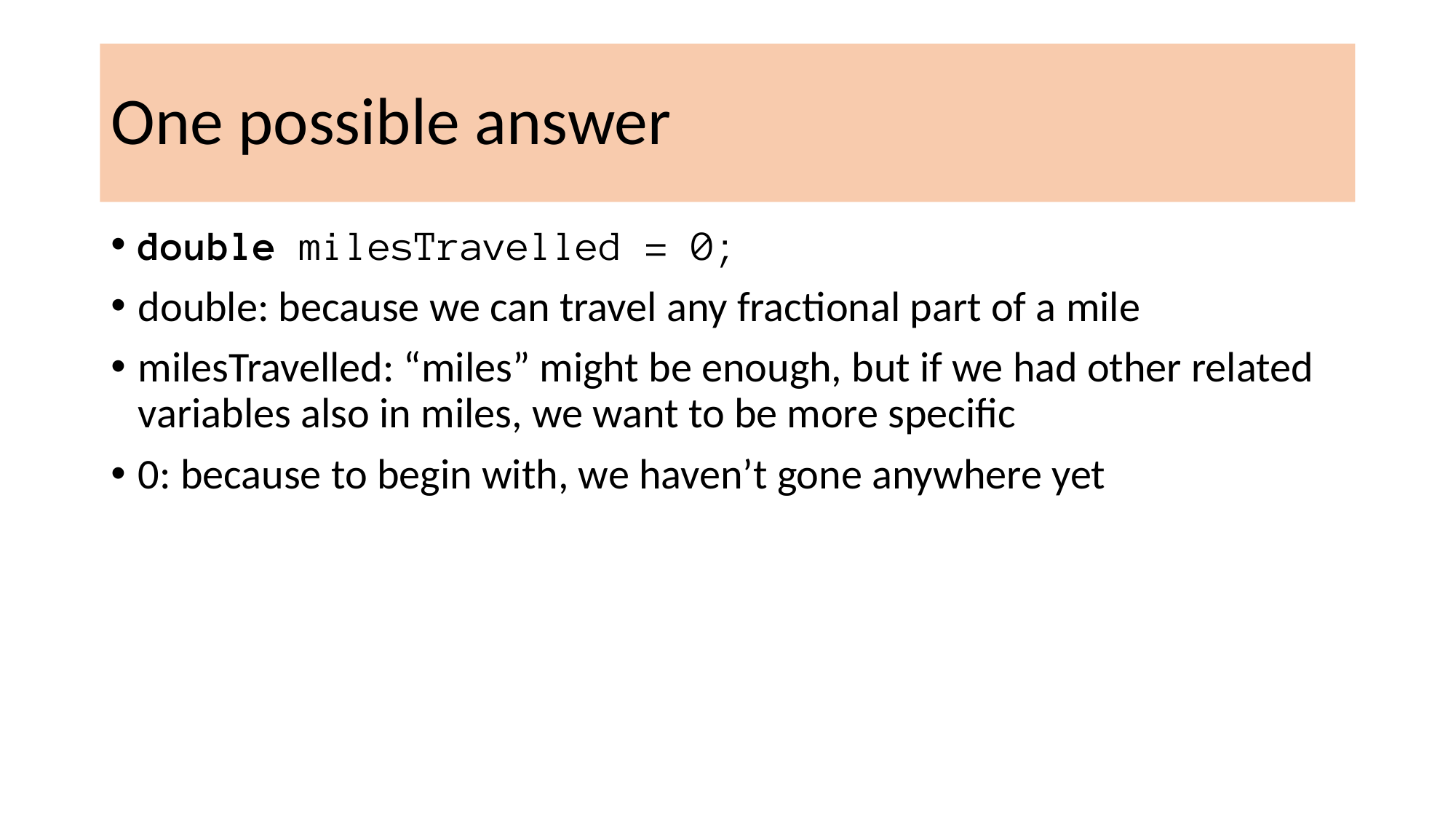

# One possible answer
double milesTravelled = 0;
double: because we can travel any fractional part of a mile
milesTravelled: “miles” might be enough, but if we had other related variables also in miles, we want to be more specific
0: because to begin with, we haven’t gone anywhere yet